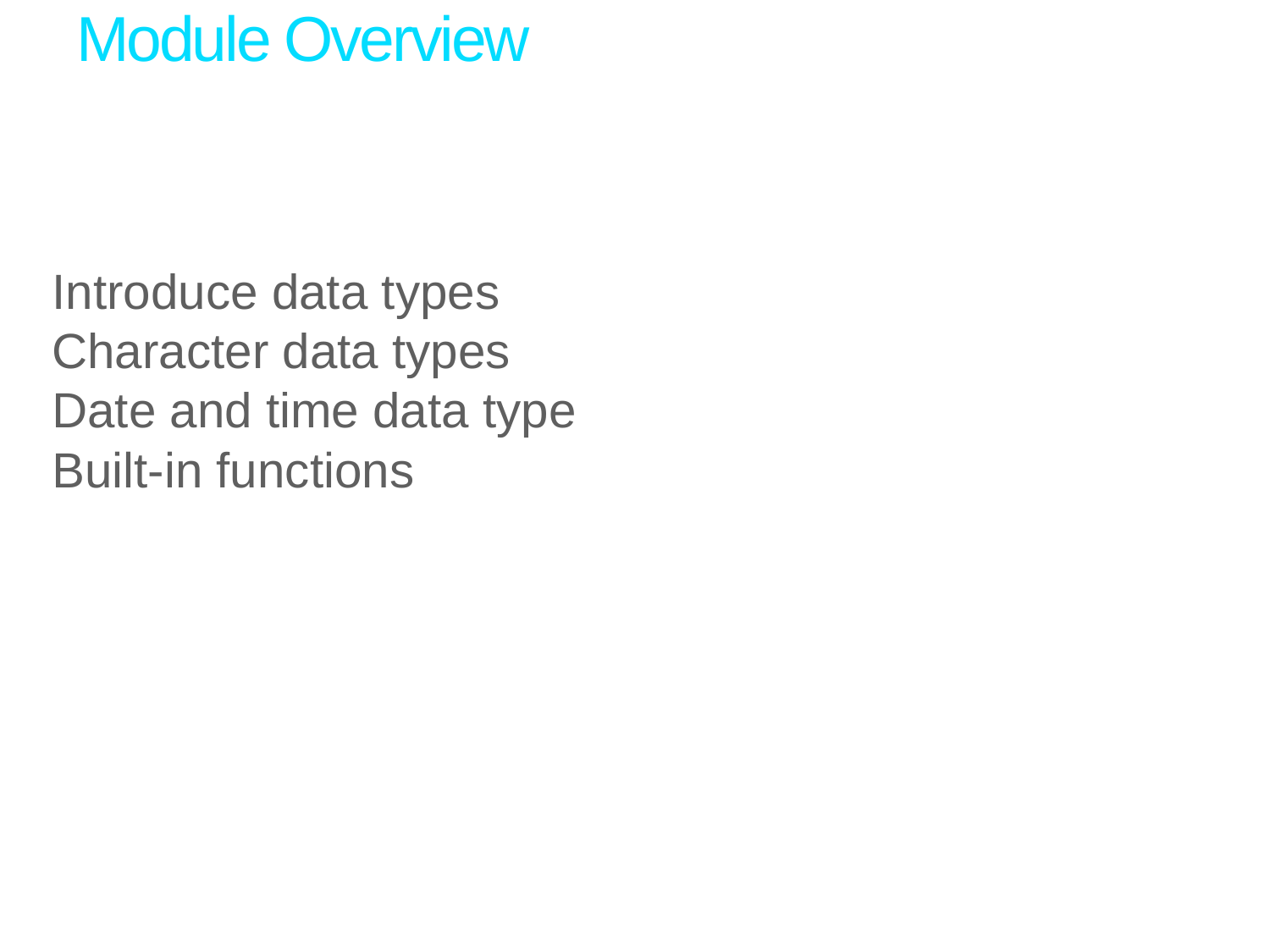

# Module Overview
Introduce data types
Character data types
Date and time data type
Built-in functions